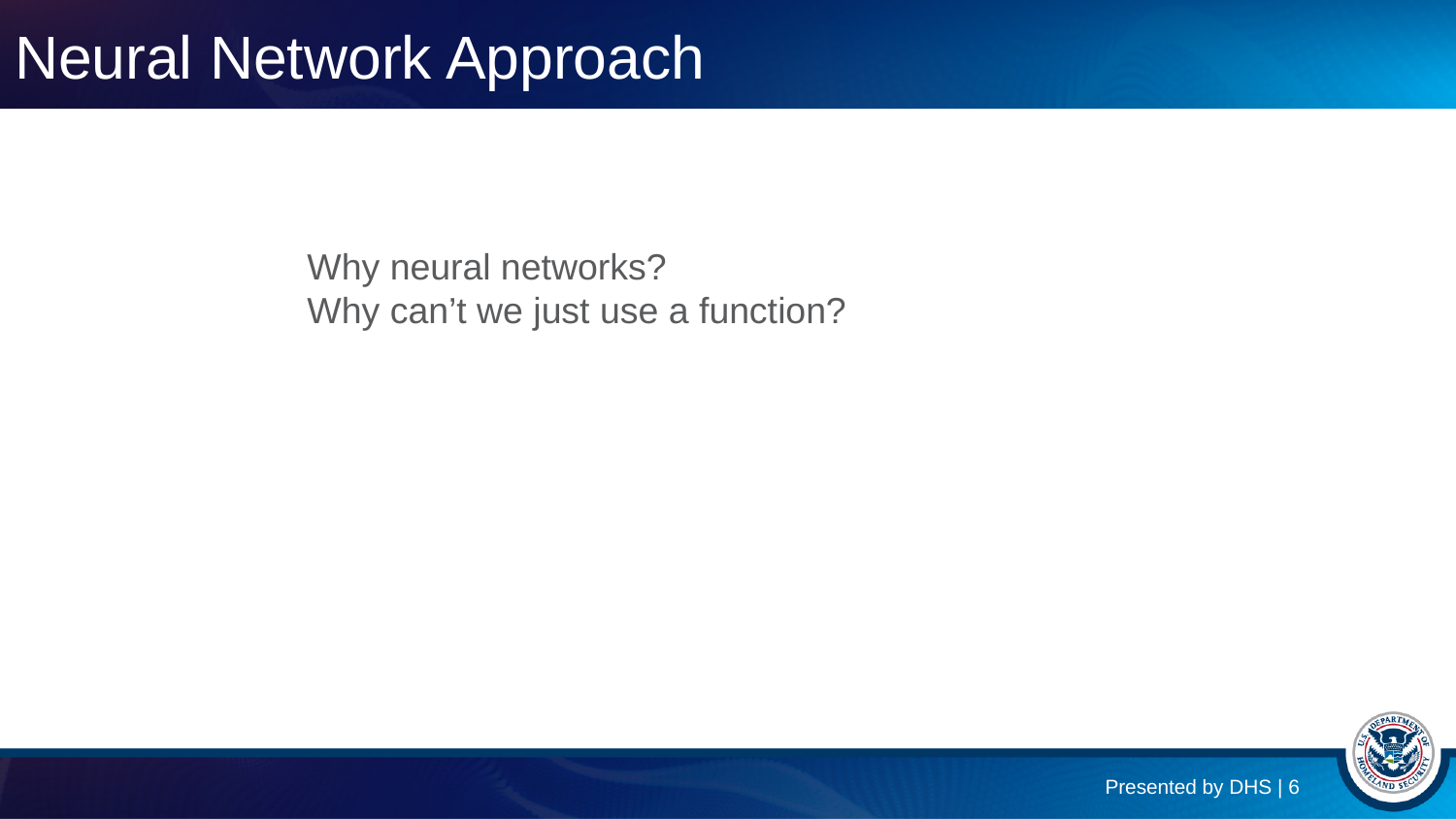

# Neural Network Approach
Why neural networks?
Why can’t we just use a function?

Presented by DHS | 6